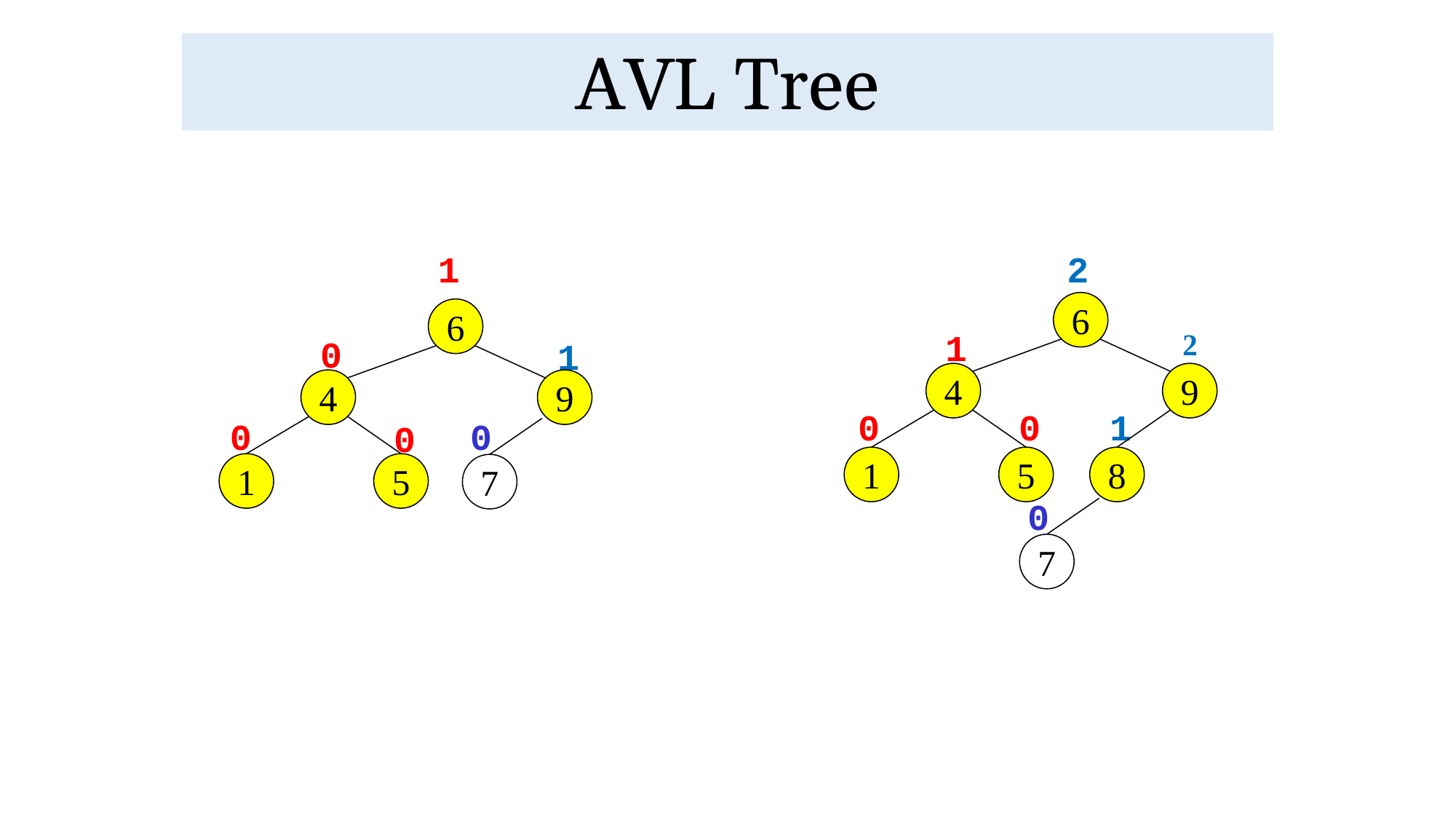

# AVL Tree

2
1
6
1
2
4
9
0
0
1
1
5
8
0
7
6
0
1
4
9
0
0
1
5
0
7